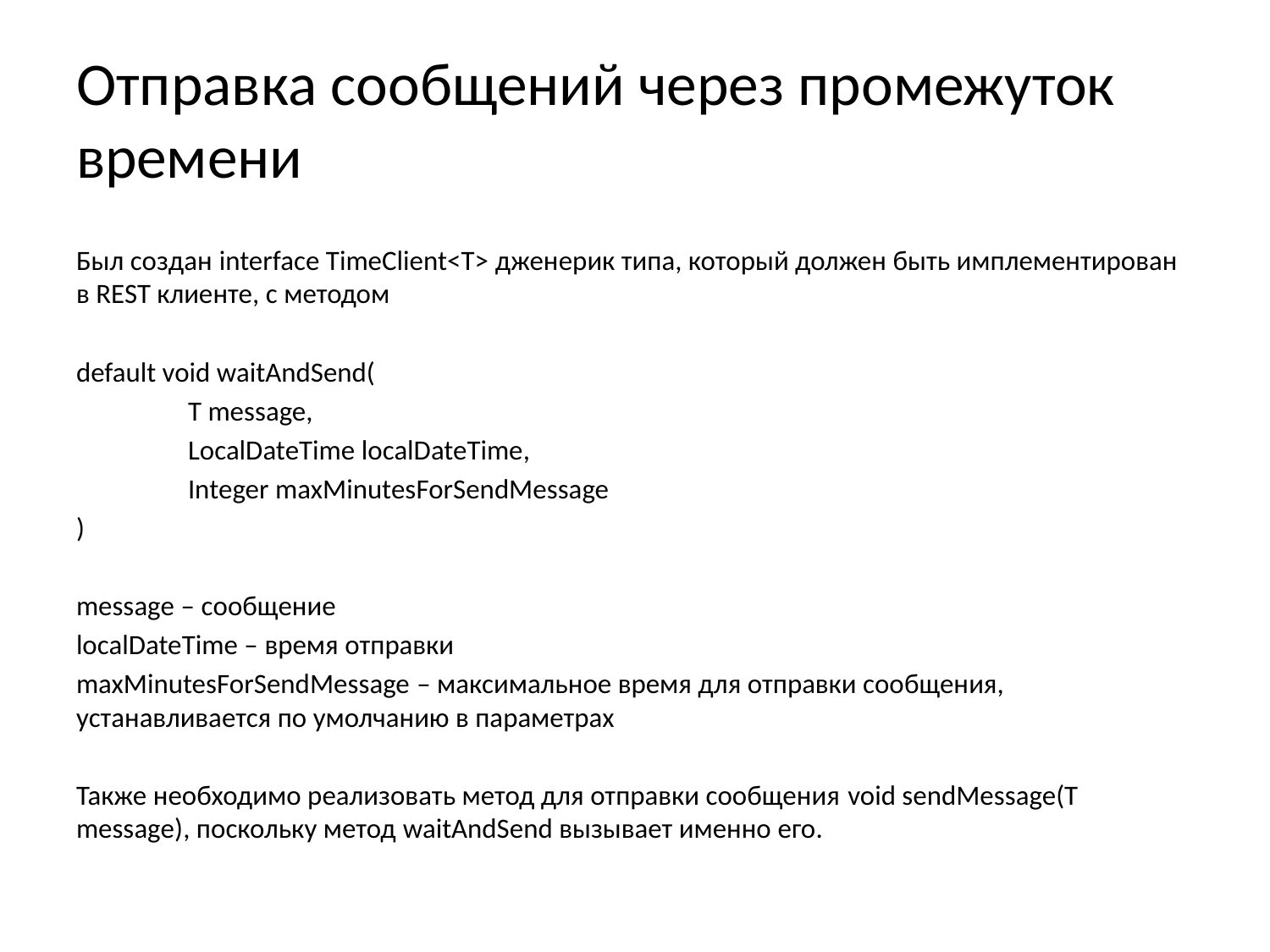

# Отправка сообщений через промежуток времени
Был создан interface TimeClient<T> дженерик типа, который должен быть имплементирован в REST клиенте, с методом

default void waitAndSend(
	T message,
	LocalDateTime localDateTime,
	Integer maxMinutesForSendMessage
)

message – сообщение
localDateTime – время отправки
maxMinutesForSendMessage – максимальное время для отправки сообщения, устанавливается по умолчанию в параметрах

Также необходимо реализовать метод для отправки сообщения void sendMessage(T message), поскольку метод waitAndSend вызывает именно его.